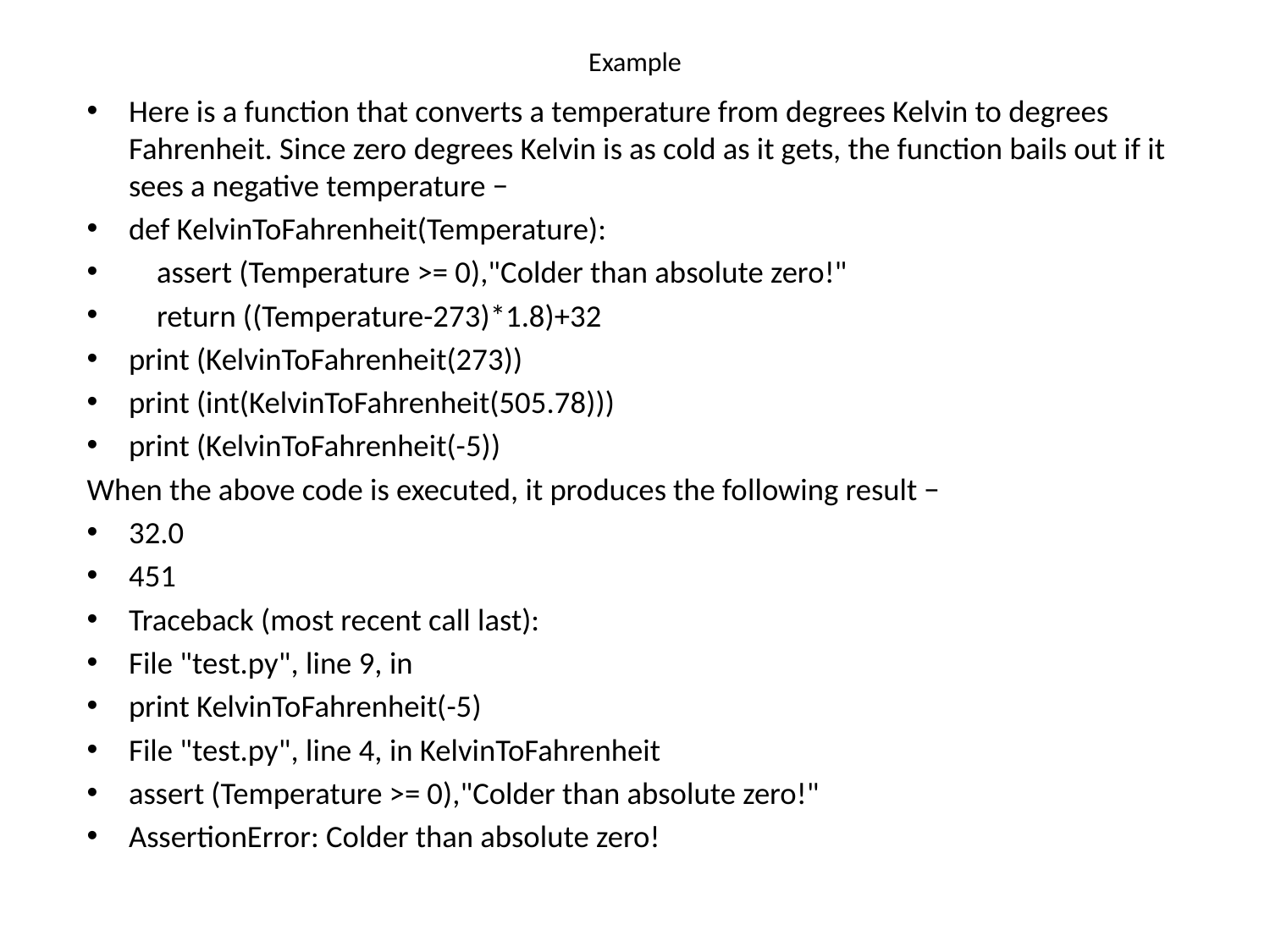

# Example
Here is a function that converts a temperature from degrees Kelvin to degrees Fahrenheit. Since zero degrees Kelvin is as cold as it gets, the function bails out if it sees a negative temperature −
def KelvinToFahrenheit(Temperature):
    assert (Temperature >= 0),"Colder than absolute zero!"
    return ((Temperature-273)*1.8)+32
print (KelvinToFahrenheit(273))
print (int(KelvinToFahrenheit(505.78)))
print (KelvinToFahrenheit(-5))
When the above code is executed, it produces the following result −
32.0
451
Traceback (most recent call last):
File "test.py", line 9, in
print KelvinToFahrenheit(-5)
File "test.py", line 4, in KelvinToFahrenheit
assert (Temperature >= 0),"Colder than absolute zero!"
AssertionError: Colder than absolute zero!